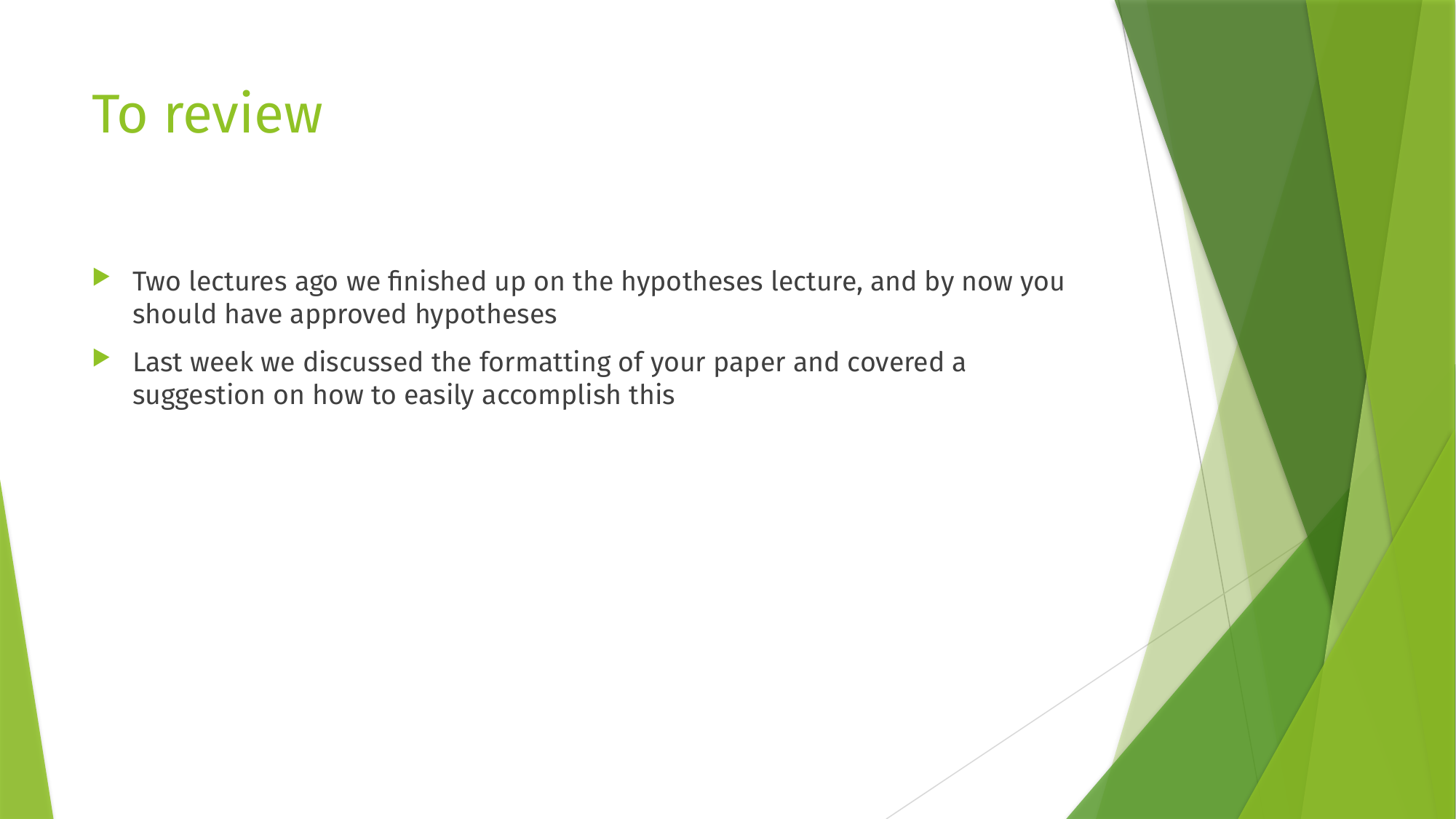

# To review
Two lectures ago we finished up on the hypotheses lecture, and by now you should have approved hypotheses
Last week we discussed the formatting of your paper and covered a suggestion on how to easily accomplish this